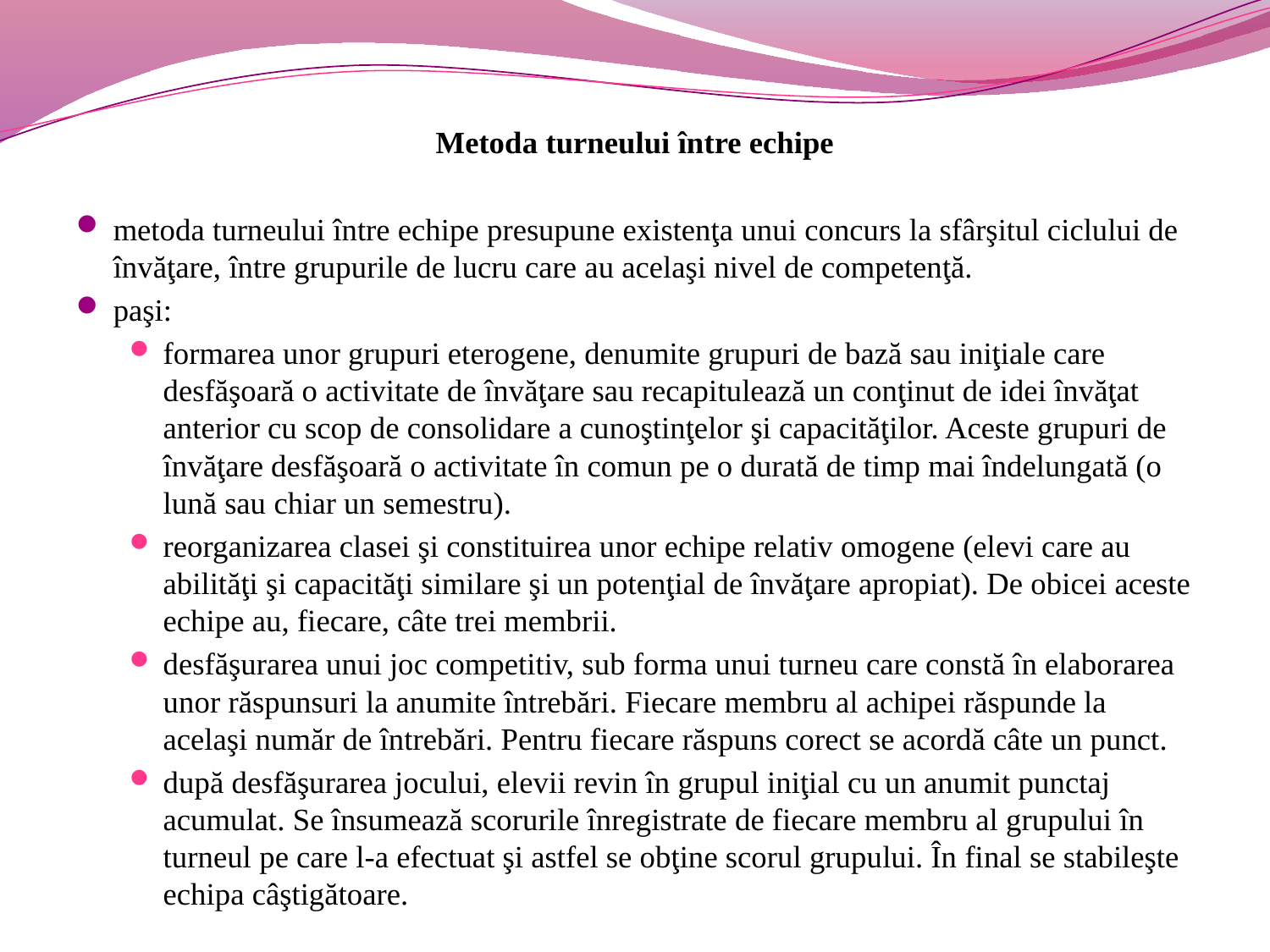

#
Metoda turneului între echipe

metoda turneului între echipe presupune existenţa unui concurs la sfârşitul ciclului de învăţare, între grupurile de lucru care au acelaşi nivel de competenţă.
paşi:
formarea unor grupuri eterogene, denumite grupuri de bază sau iniţiale care desfăşoară o activitate de învăţare sau recapitulează un conţinut de idei învăţat anterior cu scop de consolidare a cunoştinţelor şi capacităţilor. Aceste grupuri de învăţare desfăşoară o activitate în comun pe o durată de timp mai îndelungată (o lună sau chiar un semestru).
reorganizarea clasei şi constituirea unor echipe relativ omogene (elevi care au abilităţi şi capacităţi similare şi un potenţial de învăţare apropiat). De obicei aceste echipe au, fiecare, câte trei membrii.
desfăşurarea unui joc competitiv, sub forma unui turneu care constă în elaborarea unor răspunsuri la anumite întrebări. Fiecare membru al achipei răspunde la acelaşi număr de întrebări. Pentru fiecare răspuns corect se acordă câte un punct.
după desfăşurarea jocului, elevii revin în grupul iniţial cu un anumit punctaj acumulat. Se însumează scorurile înregistrate de fiecare membru al grupului în turneul pe care l-a efectuat şi astfel se obţine scorul grupului. În final se stabileşte echipa câştigătoare.